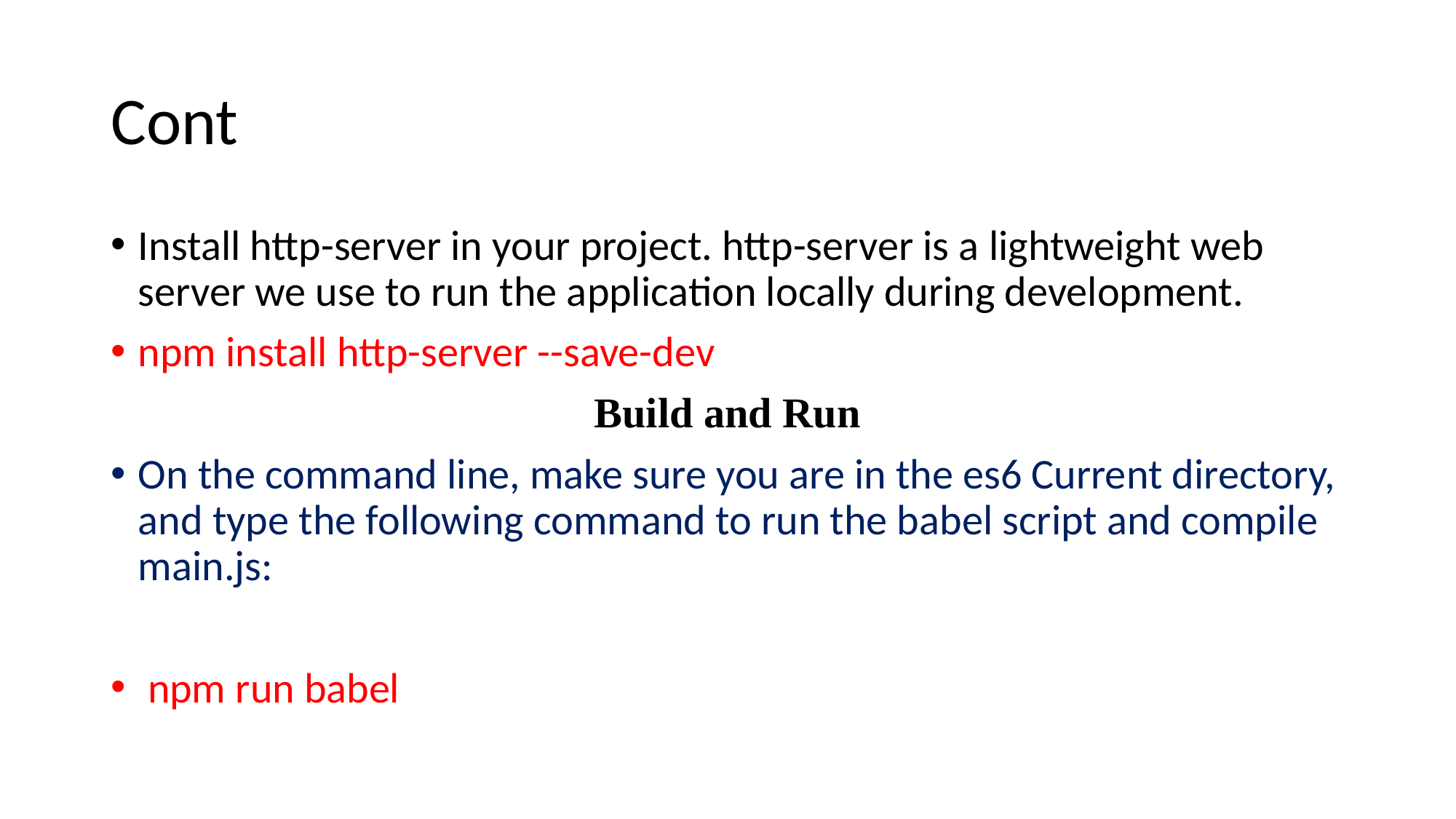

# Cont
Install http-server in your project. http-server is a lightweight web server we use to run the application locally during development.
npm install http-server --save-dev
Build and Run
On the command line, make sure you are in the es6 Current directory, and type the following command to run the babel script and compile main.js:

 npm run babel